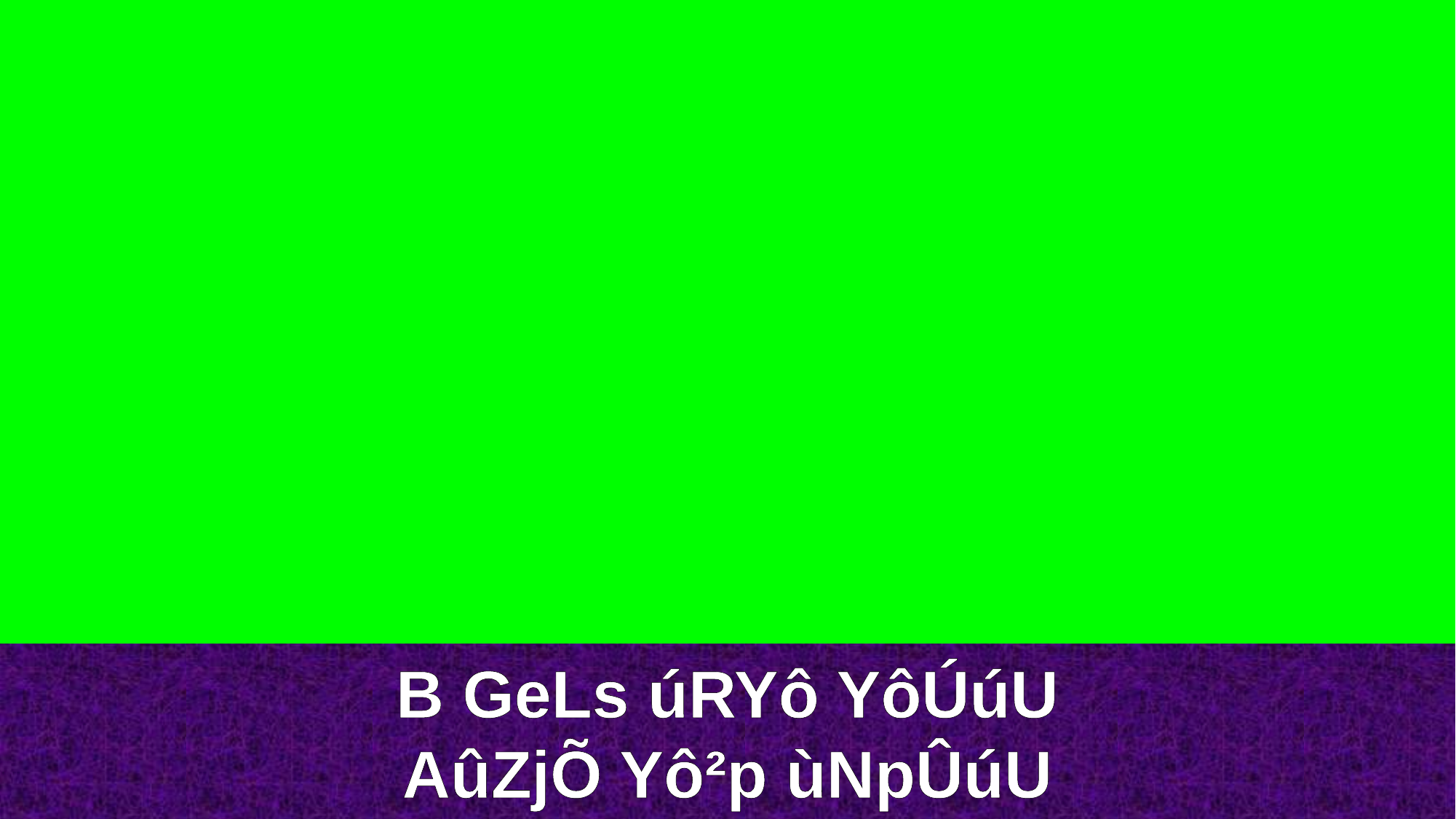

B GeLs úRYô YôÚúU
AûZjÕ Yô²p ùNpÛúU